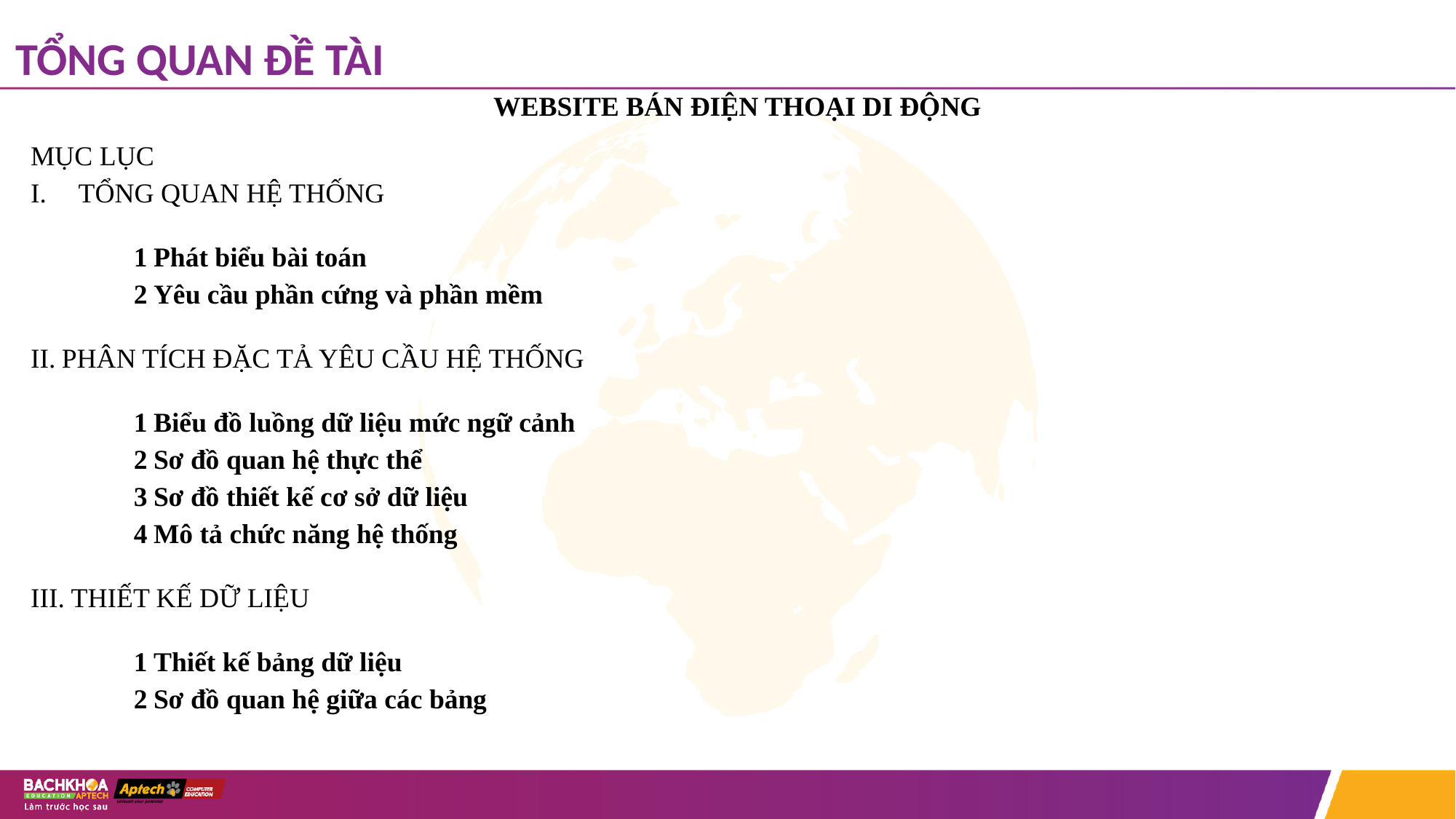

# TỔNG QUAN ĐỀ TÀI

WEBSITE BÁN ĐIỆN THOẠI DI ĐỘNG

MỤC LỤC
TỔNG QUAN HỆ THỐNG

	1 Phát biểu bài toán
	2 Yêu cầu phần cứng và phần mềm

II. PHÂN TÍCH ĐẶC TẢ YÊU CẦU HỆ THỐNG

	1 Biểu đồ luồng dữ liệu mức ngữ cảnh
	2 Sơ đồ quan hệ thực thể
	3 Sơ đồ thiết kế cơ sở dữ liệu
	4 Mô tả chức năng hệ thống

III. THIẾT KẾ DỮ LIỆU

	1 Thiết kế bảng dữ liệu
	2 Sơ đồ quan hệ giữa các bảng